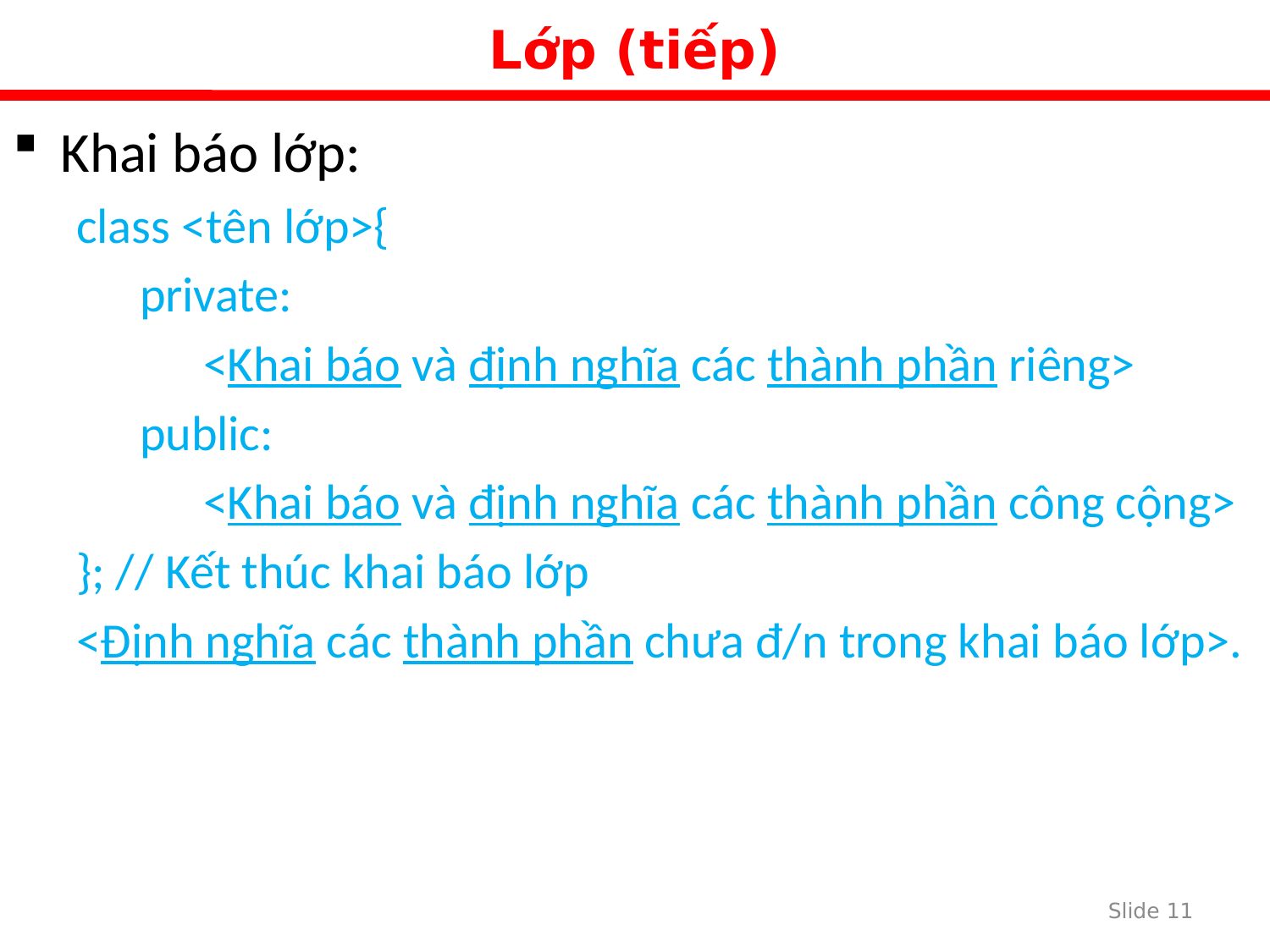

Lớp (tiếp)

Khai báo lớp:
class <tên lớp>{
private:
<Khai báo và định nghĩa các thành phần riêng>
public:
<Khai báo và định nghĩa các thành phần công cộng>
}; // Kết thúc khai báo lớp
<Định nghĩa các thành phần chưa đ/n trong khai báo lớp>.
Slide 11